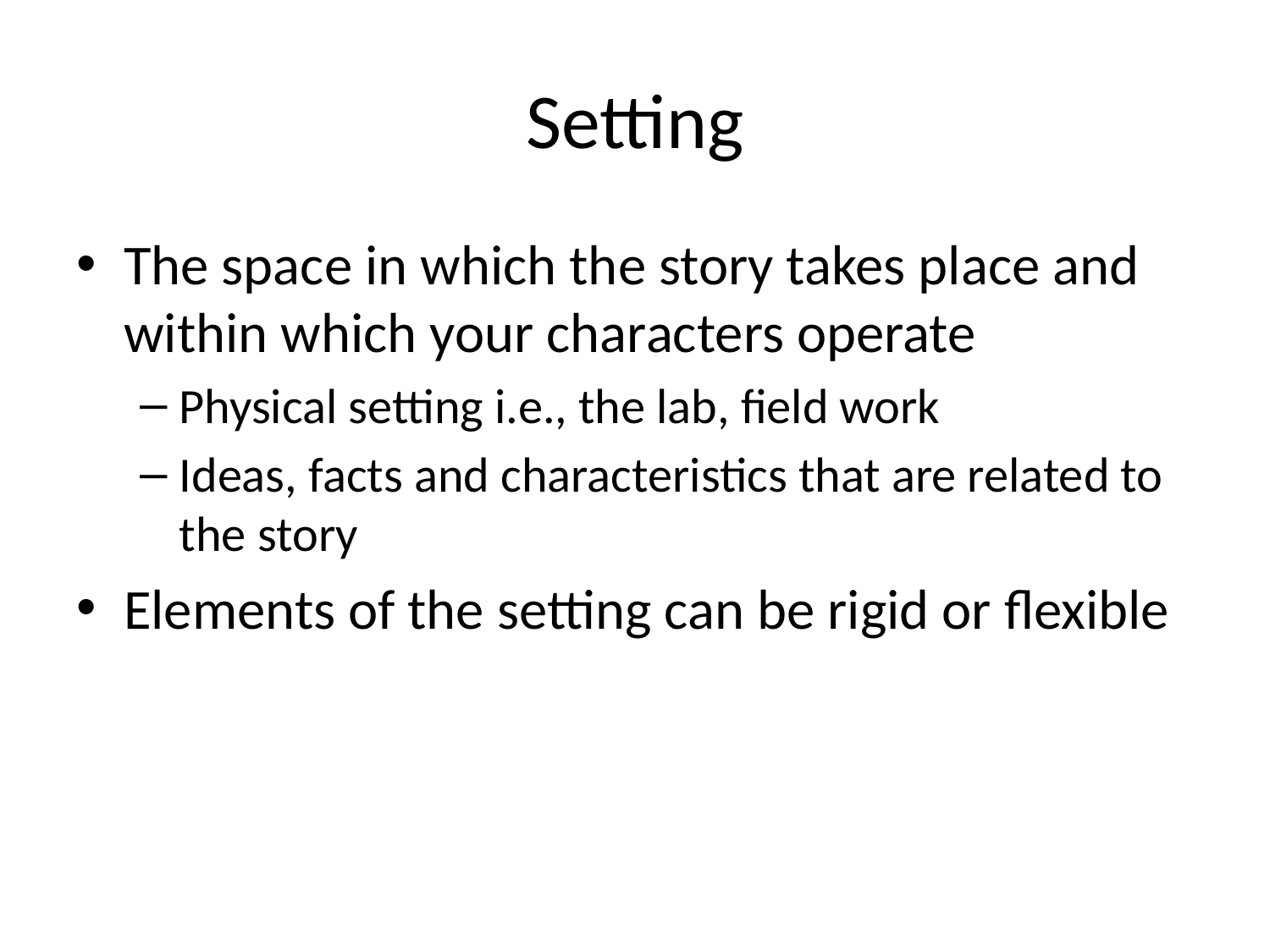

# Setting
The space in which the story takes place and within which your characters operate
Physical setting i.e., the lab, field work
Ideas, facts and characteristics that are related to the story
Elements of the setting can be rigid or flexible